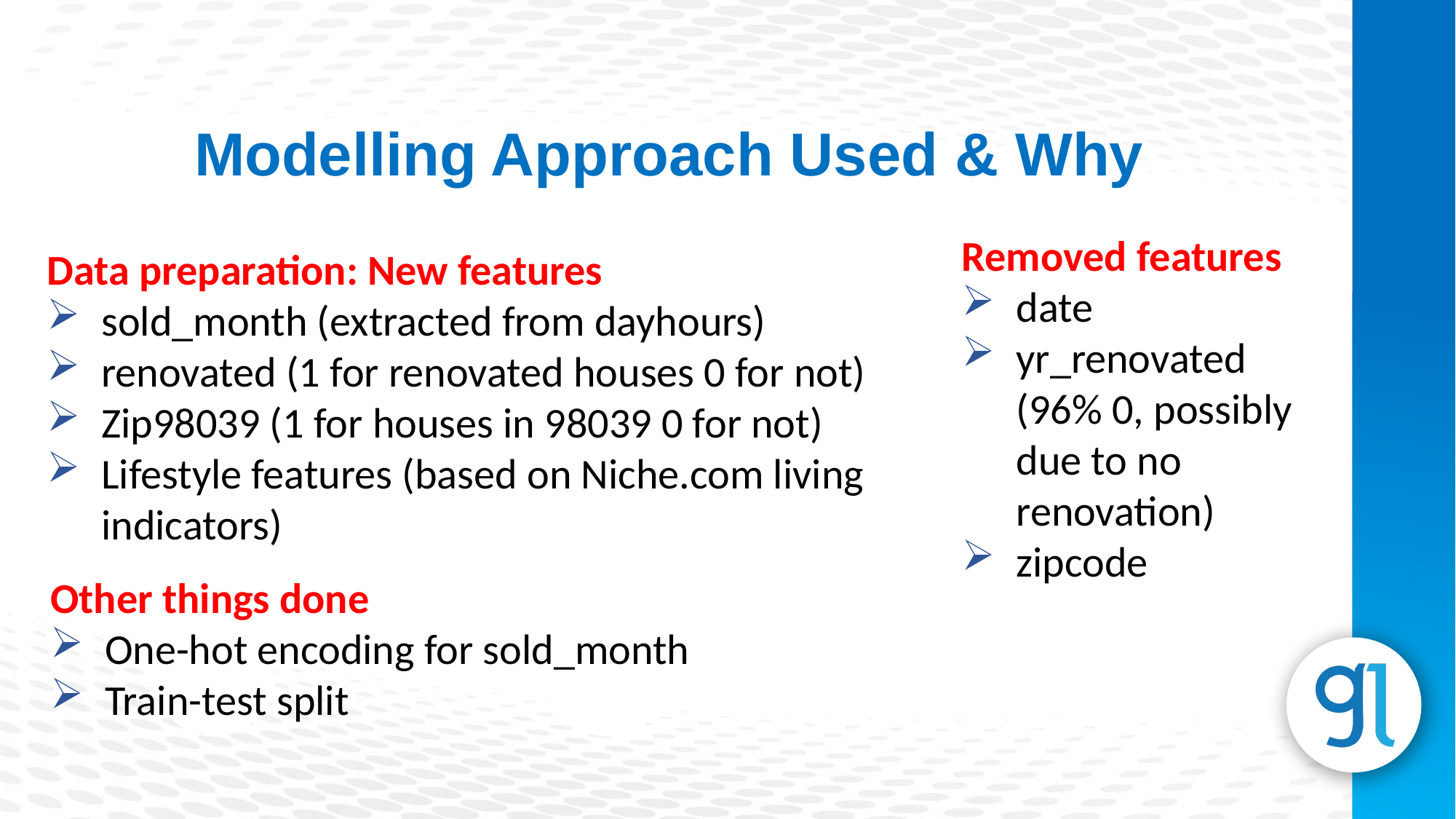

Modelling Approach Used & Why
Removed features
date
yr_renovated
(96% 0, possibly due to no renovation)
zipcode
Data preparation: New features
sold_month (extracted from dayhours)
renovated (1 for renovated houses 0 for not)
Zip98039 (1 for houses in 98039 0 for not)
Lifestyle features (based on Niche.com living  indicators)
Subheading

Lorem Ipsum is simply dummy text of the printing and typesetting industry.
Other things done
One-hot encoding for sold_month
Train-test split